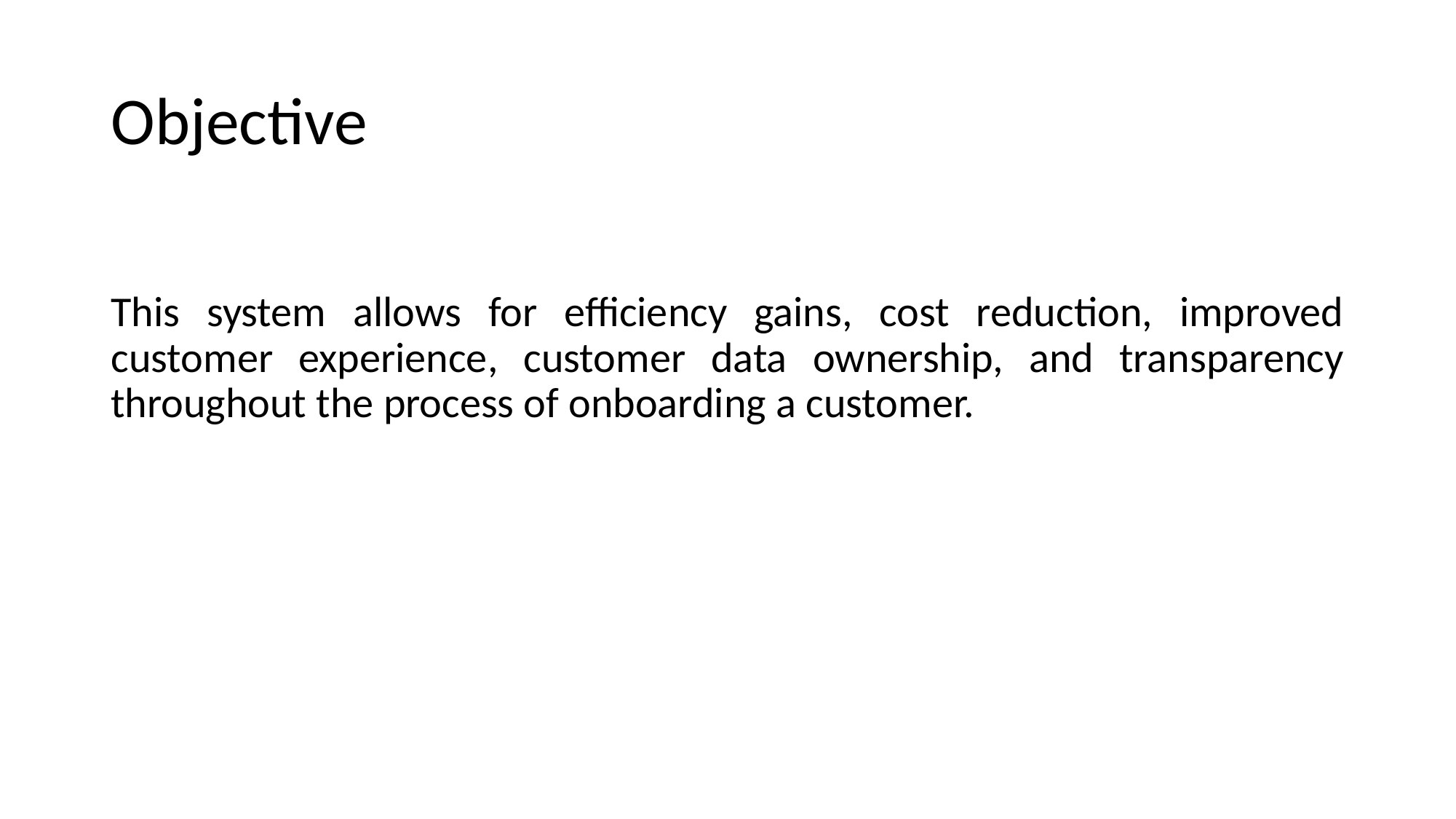

# Objective

This system allows for efficiency gains, cost reduction, improved customer experience, customer data ownership, and transparency throughout the process of onboarding a customer.